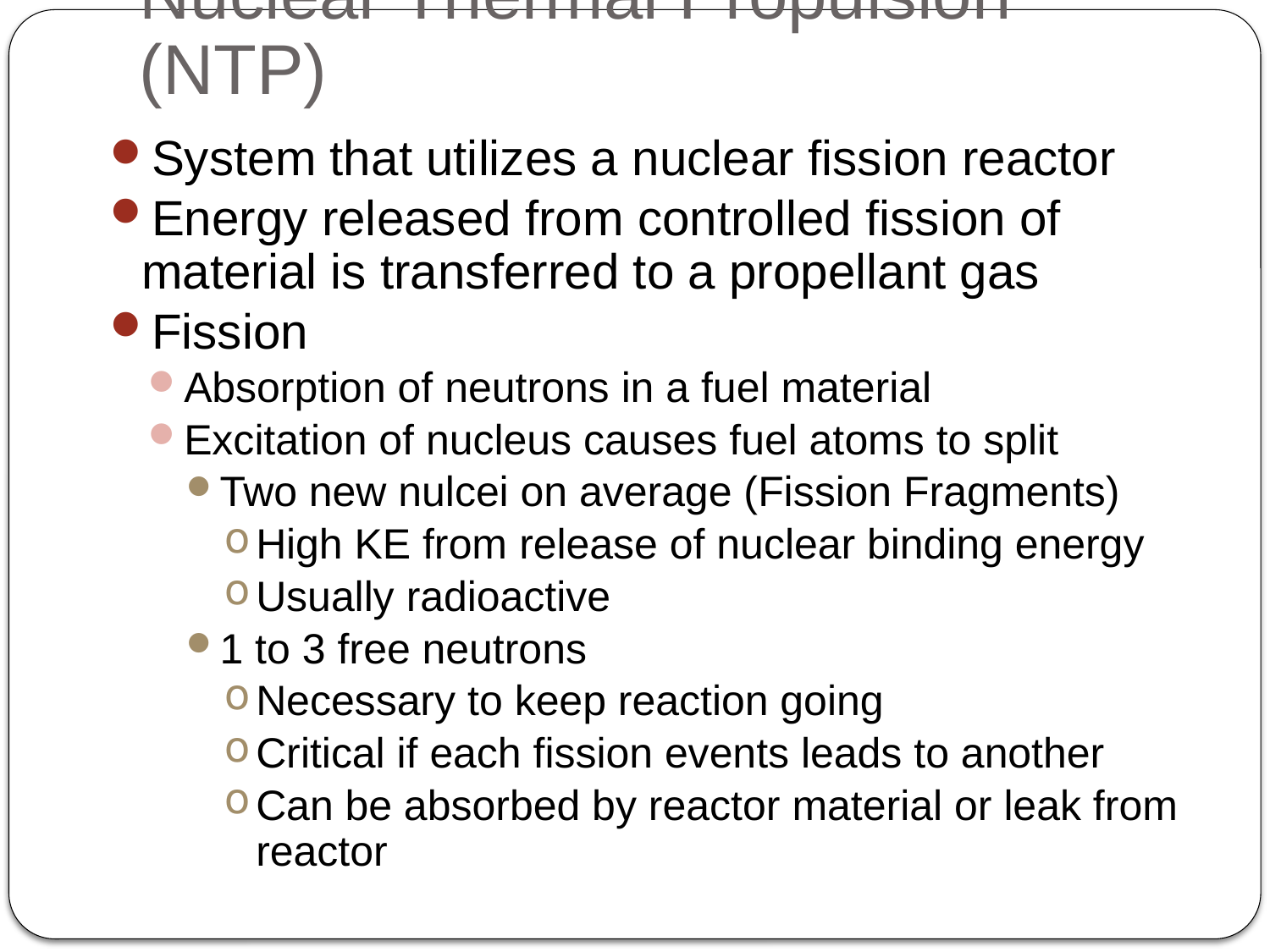

# Nuclear Thermal Propulsion (NTP)
System that utilizes a nuclear fission reactor
Energy released from controlled fission of material is transferred to a propellant gas
Fission
Absorption of neutrons in a fuel material
Excitation of nucleus causes fuel atoms to split
Two new nulcei on average (Fission Fragments)
High KE from release of nuclear binding energy
Usually radioactive
1 to 3 free neutrons
Necessary to keep reaction going
Critical if each fission events leads to another
Can be absorbed by reactor material or leak from reactor